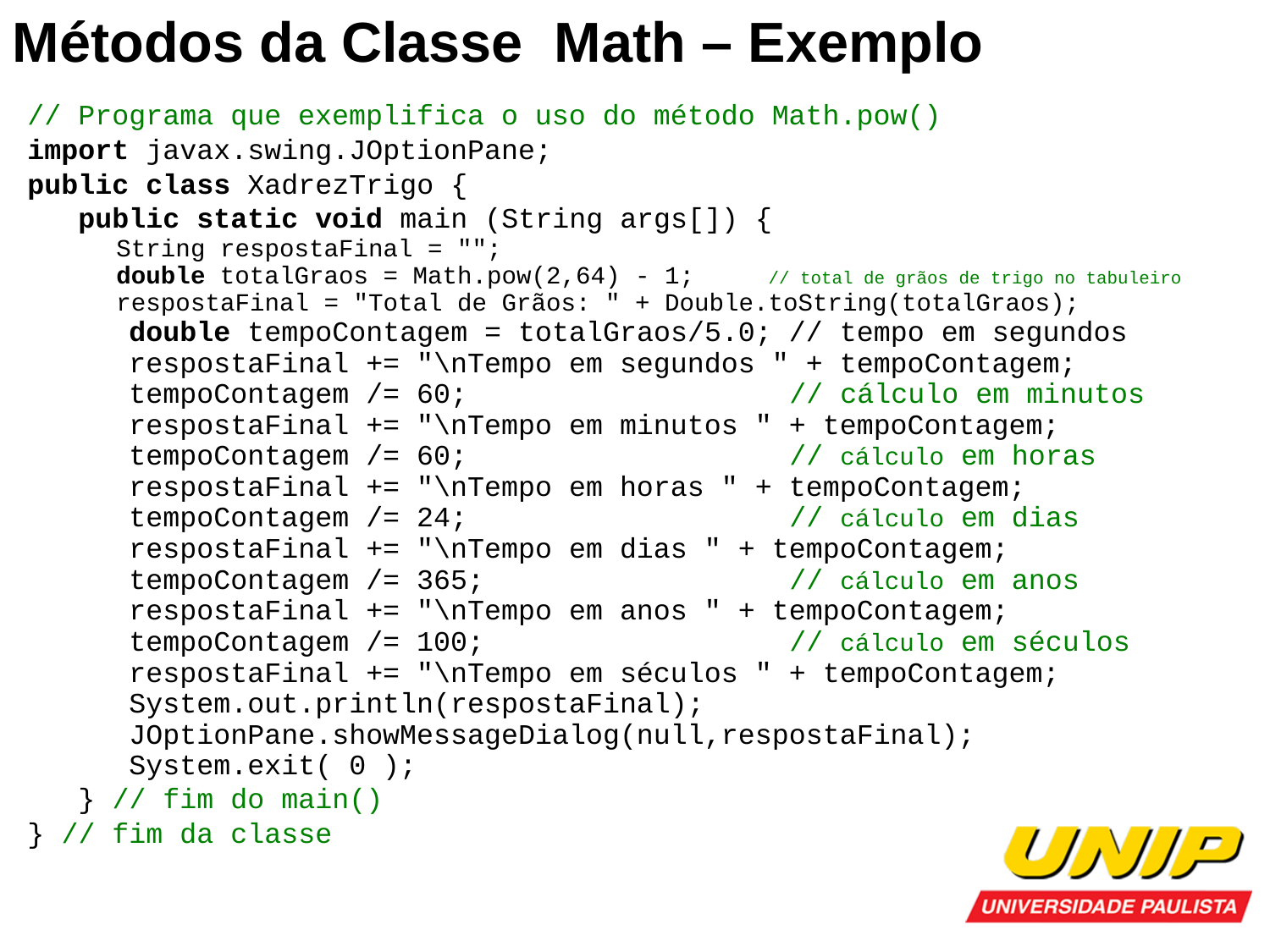

Métodos da Classe  Math – Exemplo
// Programa que exemplifica o uso do método Math.pow()
import javax.swing.JOptionPane;
public class XadrezTrigo {
   public static void main (String args[]) {
      String respostaFinal = "";
      double totalGraos = Math.pow(2,64) - 1;     // total de grãos de trigo no tabuleiro
      respostaFinal = "Total de Grãos: " + Double.toString(totalGraos);
      double tempoContagem = totalGraos/5.0; // tempo em segundos
      respostaFinal += "\nTempo em segundos " + tempoContagem;
      tempoContagem /= 60; 			// cálculo em minutos
      respostaFinal += "\nTempo em minutos " + tempoContagem;
      tempoContagem /= 60; 			// cálculo em horas
      respostaFinal += "\nTempo em horas " + tempoContagem;
      tempoContagem /= 24; 			// cálculo em dias
      respostaFinal += "\nTempo em dias " + tempoContagem;
      tempoContagem /= 365; 			// cálculo em anos
      respostaFinal += "\nTempo em anos " + tempoContagem;
      tempoContagem /= 100; 			// cálculo em séculos
      respostaFinal += "\nTempo em séculos " + tempoContagem;
      System.out.println(respostaFinal);
      JOptionPane.showMessageDialog(null,respostaFinal);
      System.exit( 0 );
   } // fim do main()
} // fim da classe